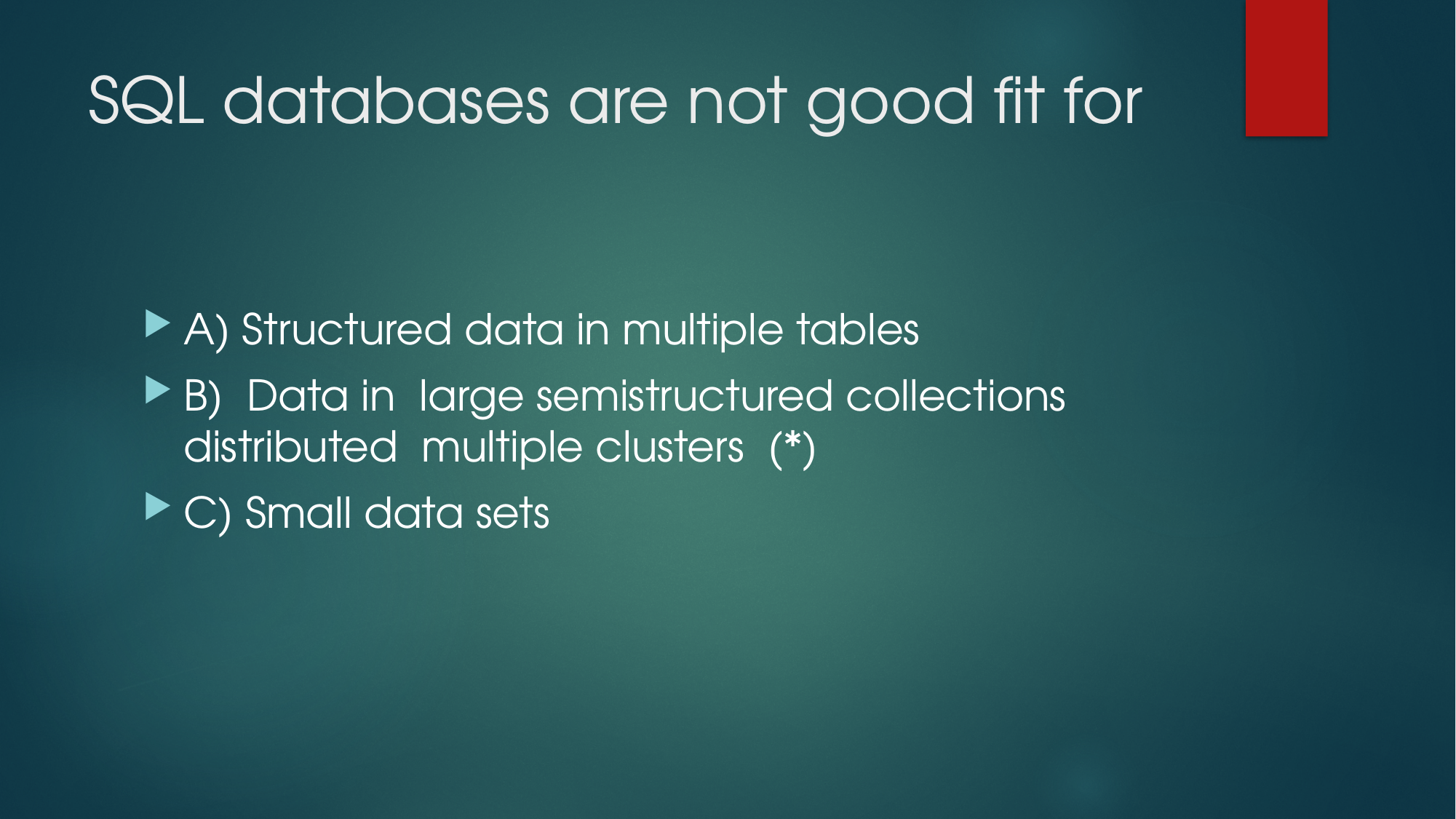

# SQL databases are not good fit for

A) Structured data in multiple tables
B)  Data in  large semistructured collections distributed  multiple clusters  (*)
C) Small data sets